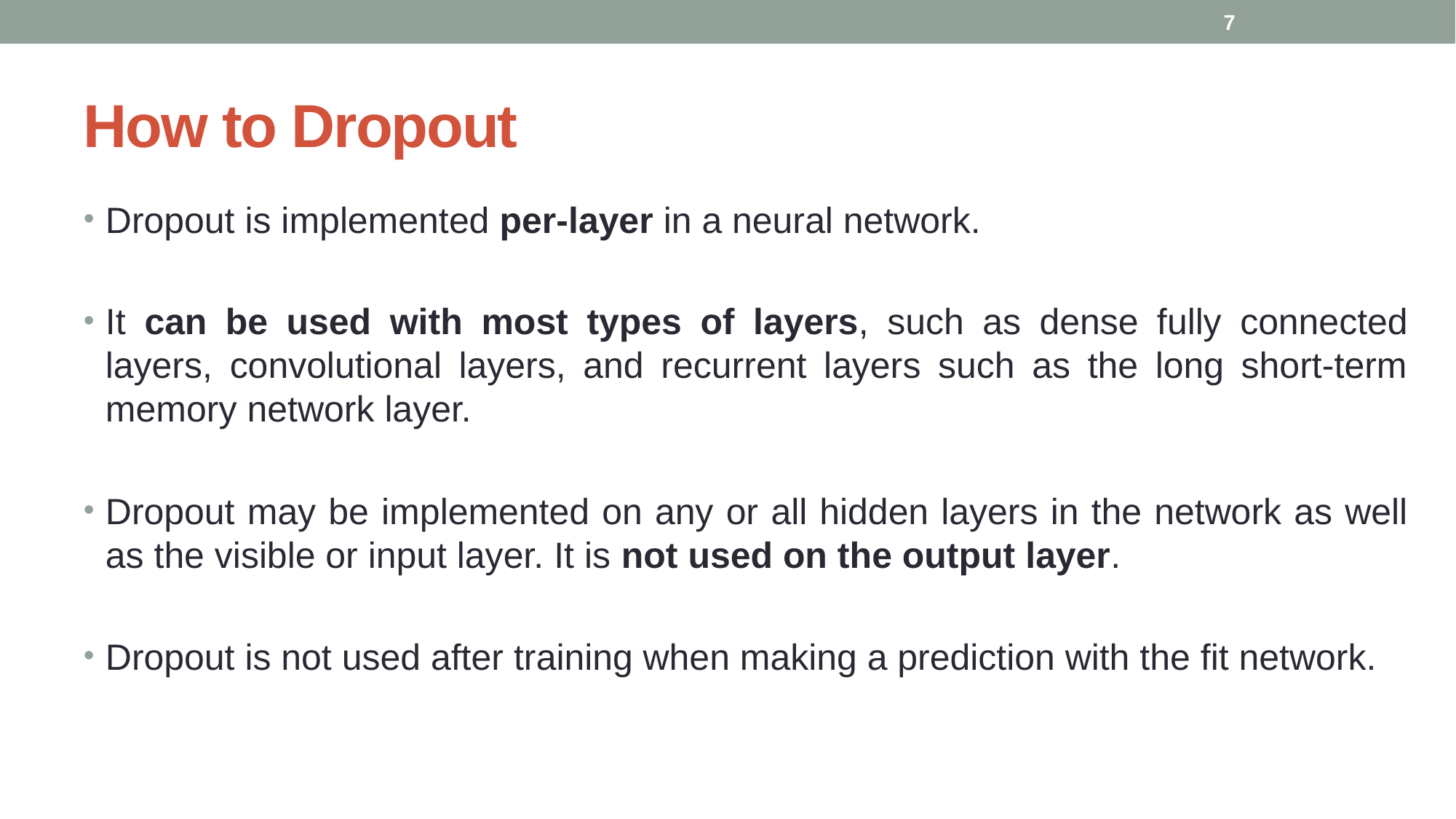

7
# How to Dropout
Dropout is implemented per-layer in a neural network.

It can be used with most types of layers, such as dense fully connected layers, convolutional layers, and recurrent layers such as the long short-term memory network layer.

Dropout may be implemented on any or all hidden layers in the network as well as the visible or input layer. It is not used on the output layer.

Dropout is not used after training when making a prediction with the fit network.